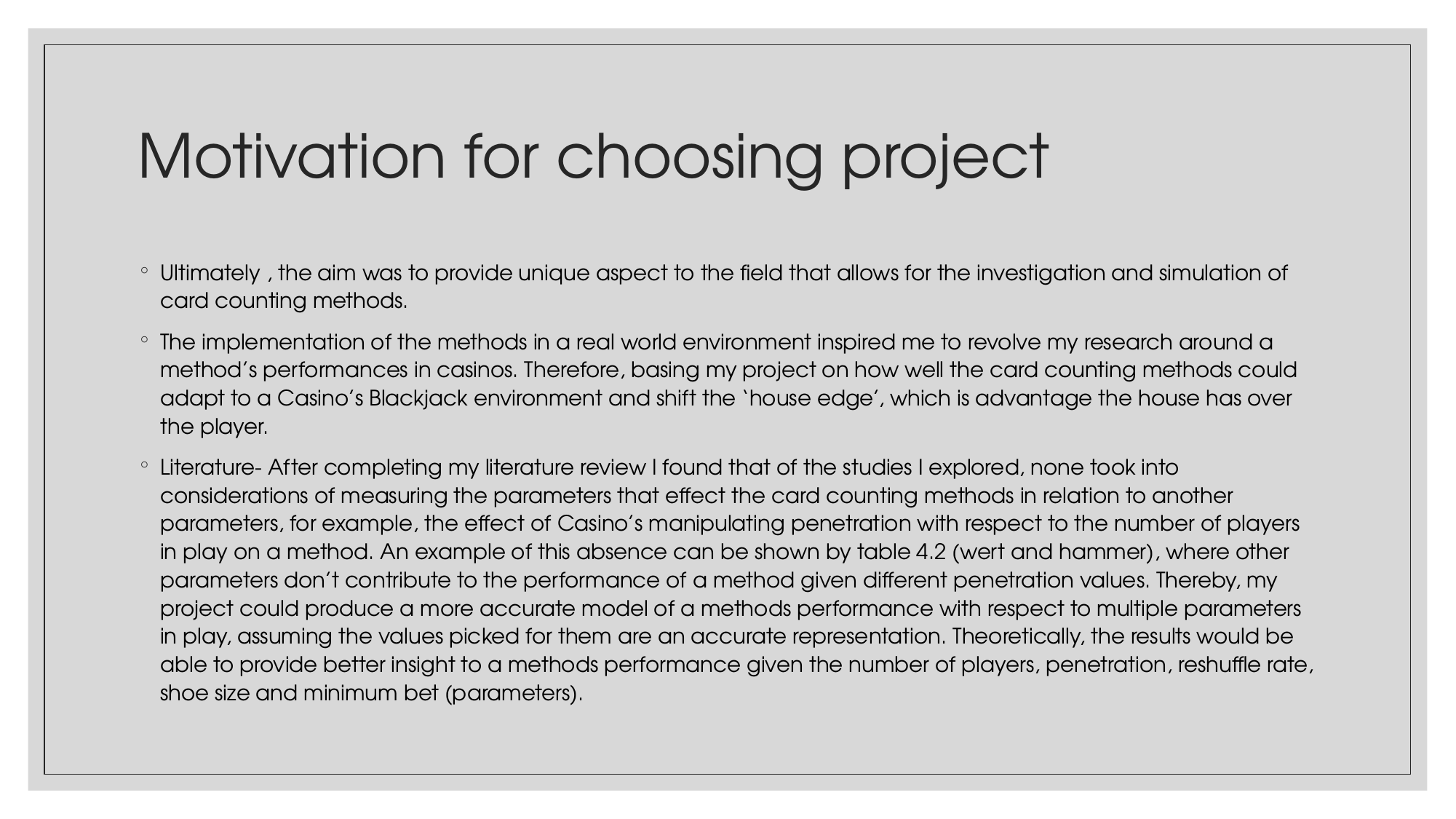

# Motivation for choosing project
Ultimately , the aim was to provide unique aspect to the field that allows for the investigation and simulation of card counting methods.
The implementation of the methods in a real world environment inspired me to revolve my research around a method’s performances in casinos. Therefore, basing my project on how well the card counting methods could adapt to a Casino’s Blackjack environment and shift the ‘house edge’, which is advantage the house has over the player.
Literature- After completing my literature review I found that of the studies I explored, none took into considerations of measuring the parameters that effect the card counting methods in relation to another parameters, for example, the effect of Casino’s manipulating penetration with respect to the number of players in play on a method. An example of this absence can be shown by table 4.2 (wert and hammer), where other parameters don’t contribute to the performance of a method given different penetration values. Thereby, my project could produce a more accurate model of a methods performance with respect to multiple parameters in play, assuming the values picked for them are an accurate representation. Theoretically, the results would be able to provide better insight to a methods performance given the number of players, penetration, reshuffle rate, shoe size and minimum bet (parameters).